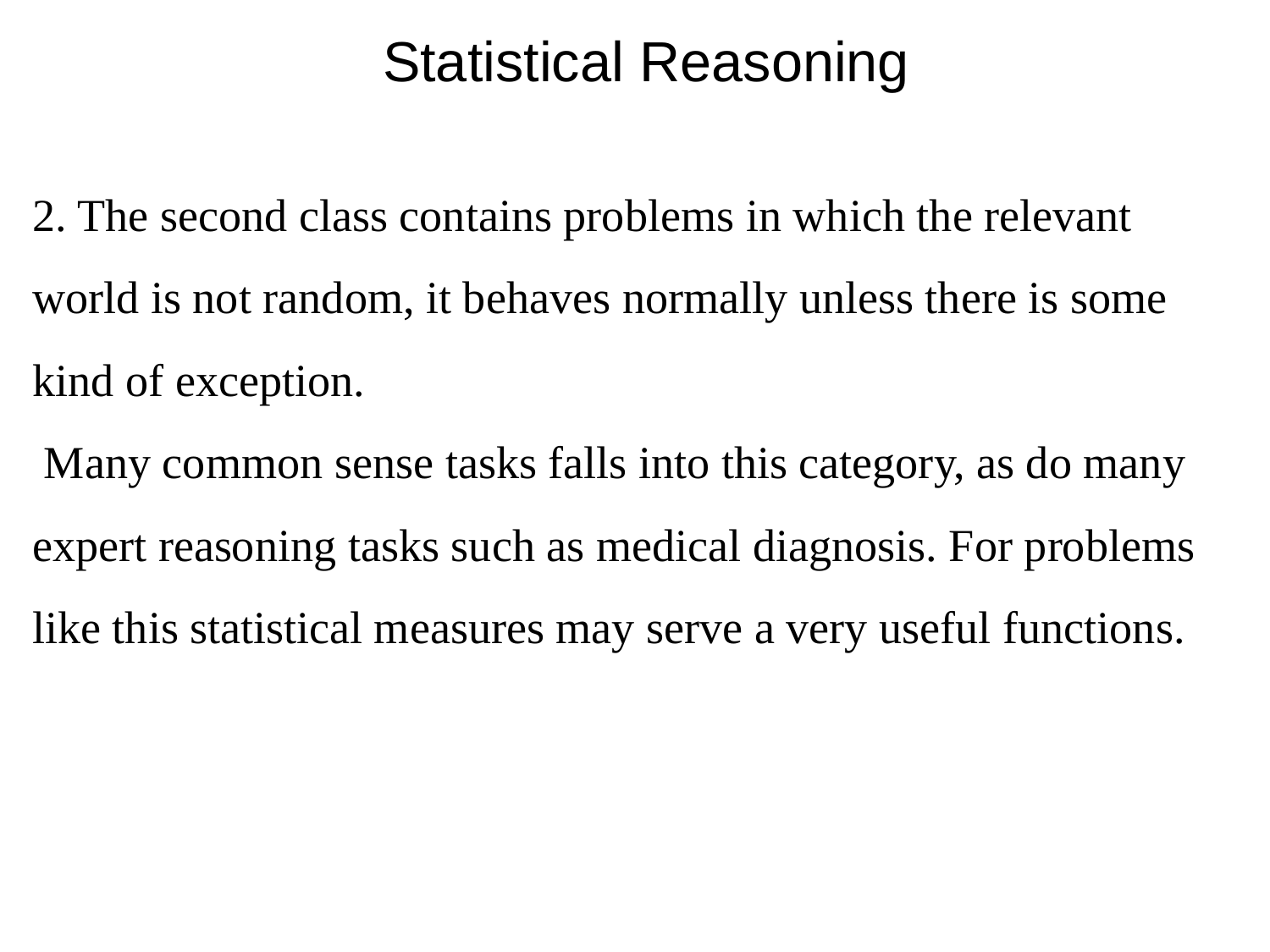

Statistical Reasoning

2. The second class contains problems in which the relevant world is not random, it behaves normally unless there is some kind of exception.
 Many common sense tasks falls into this category, as do many expert reasoning tasks such as medical diagnosis. For problems like this statistical measures may serve a very useful functions.